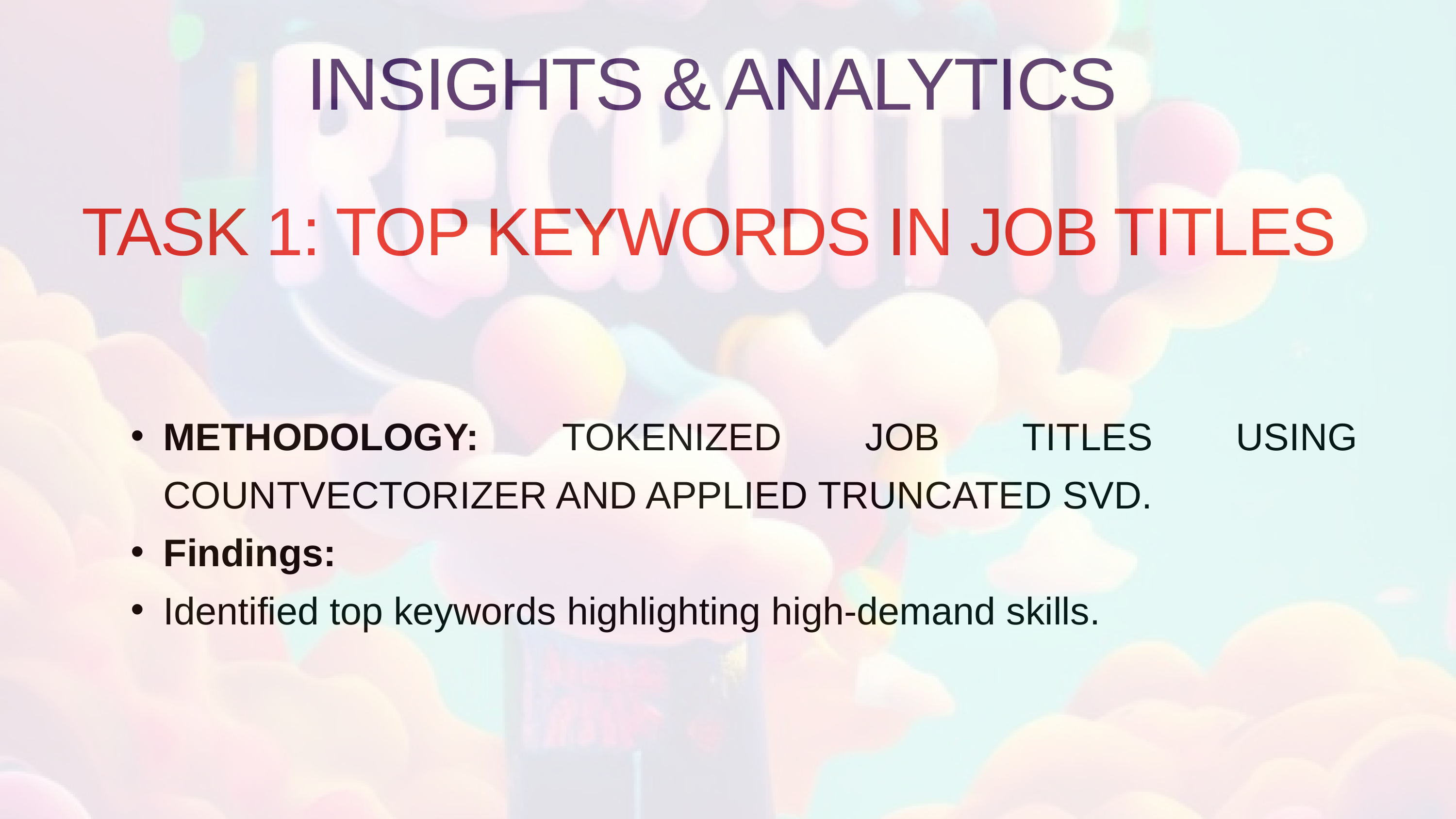

INSIGHTS & ANALYTICS
TASK 1: TOP KEYWORDS IN JOB TITLES
METHODOLOGY: TOKENIZED JOB TITLES USING COUNTVECTORIZER AND APPLIED TRUNCATED SVD.
Findings:
Identified top keywords highlighting high-demand skills.